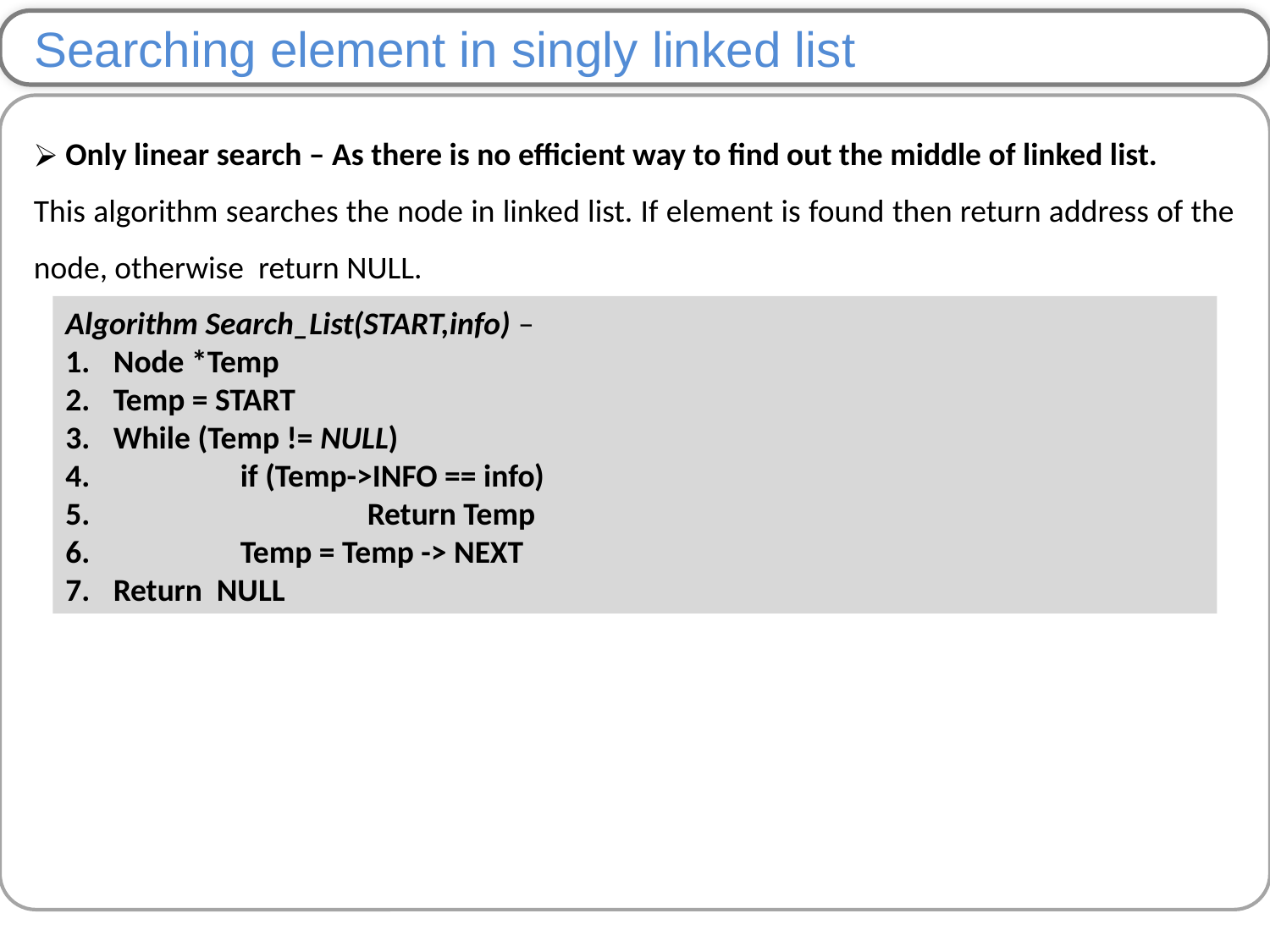

Searching element in singly linked list

 Only linear search – As there is no efficient way to find out the middle of linked list.
This algorithm searches the node in linked list. If element is found then return address of the node, otherwise  return NULL.
Algorithm Search_List(START,info) –
Node *Temp
Temp = START
While (Temp != NULL)
 	if (Temp->INFO == info)
 		Return Temp
 	Temp = Temp -> NEXT
Return  NULL